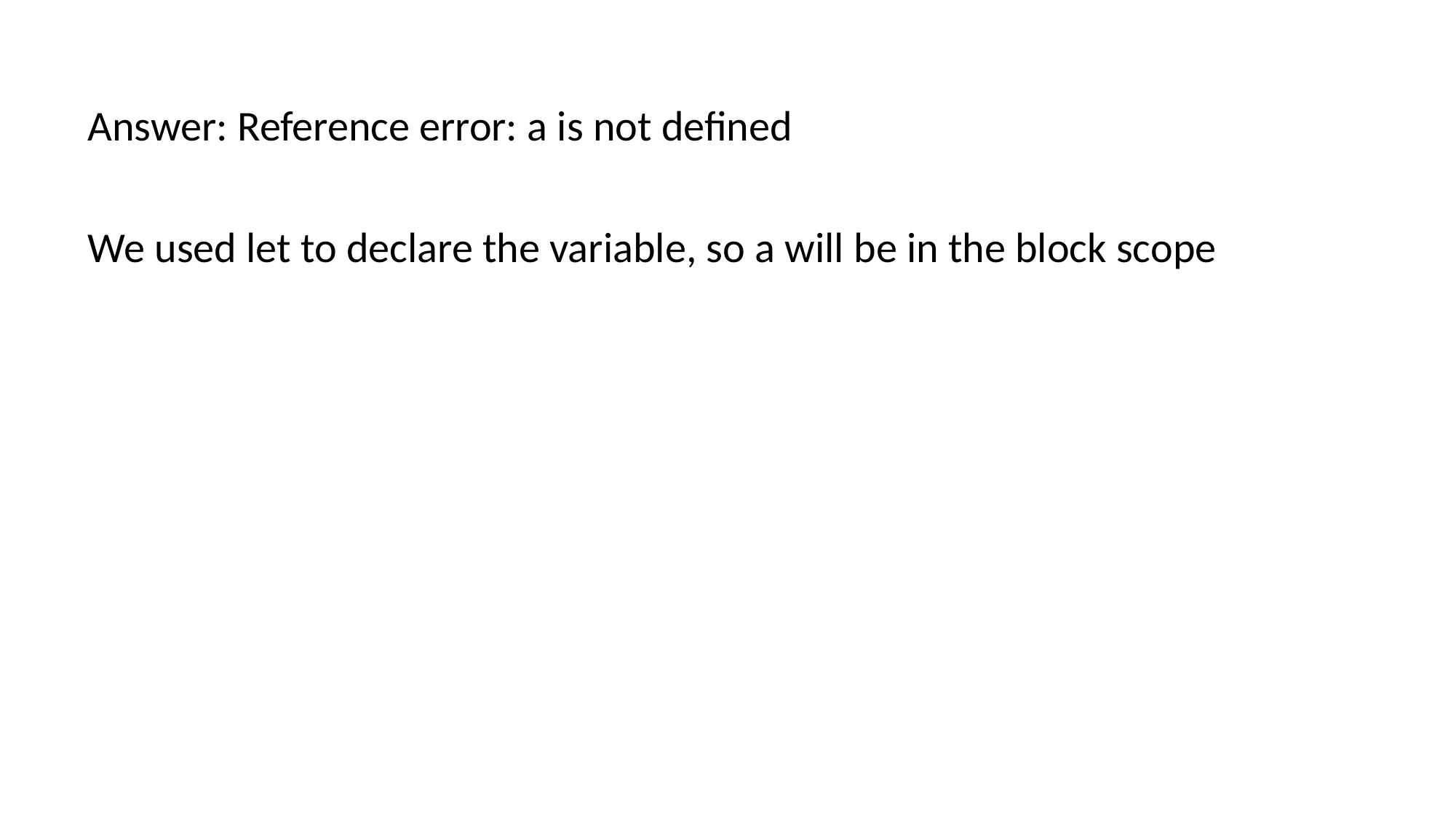

Answer: Reference error: a is not defined

We used let to declare the variable, so a will be in the block scope